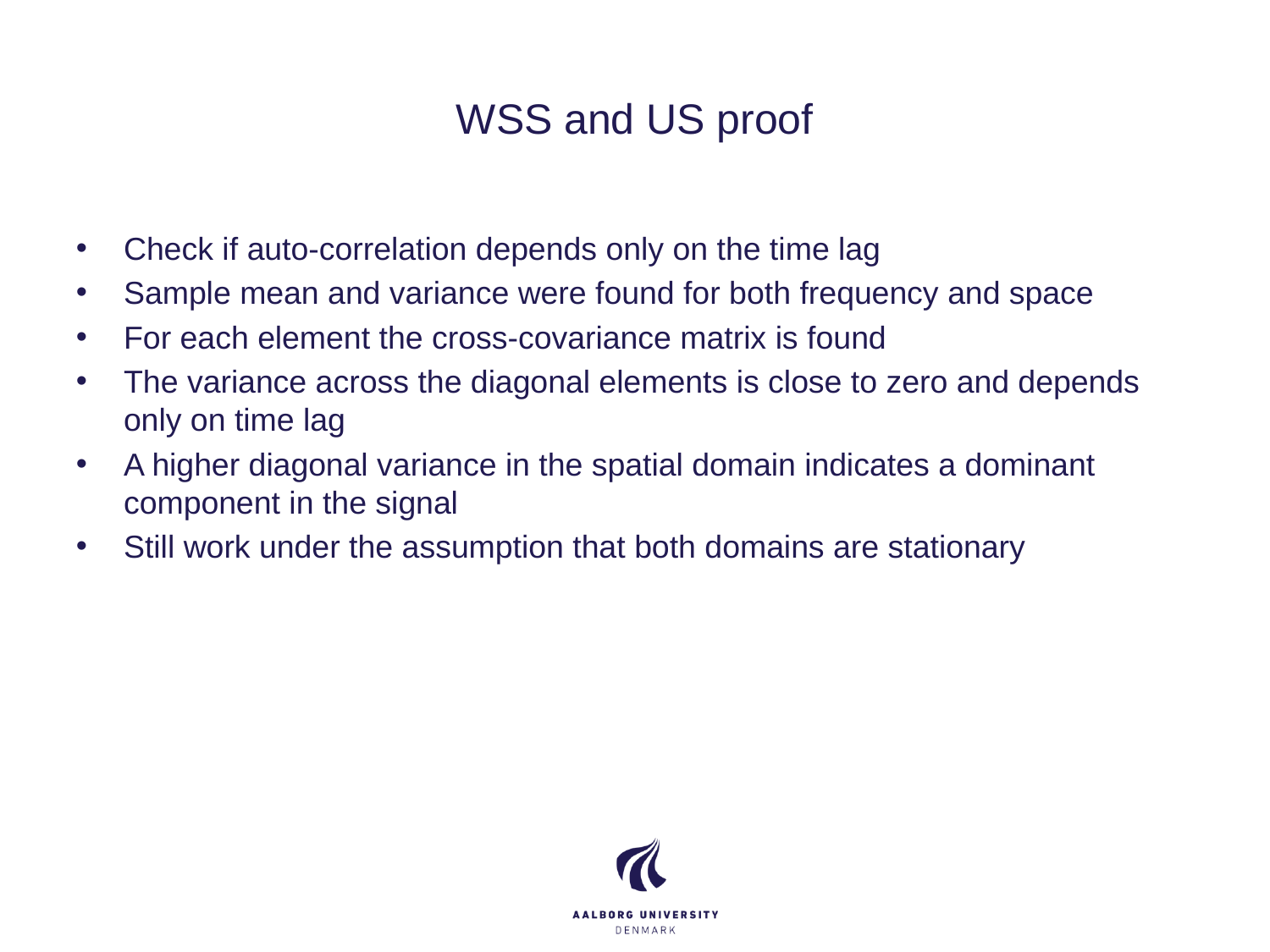

WSS and US proof
Check if auto-correlation depends only on the time lag
Sample mean and variance were found for both frequency and space
For each element the cross-covariance matrix is found
The variance across the diagonal elements is close to zero and depends only on time lag
A higher diagonal variance in the spatial domain indicates a dominant component in the signal
Still work under the assumption that both domains are stationary